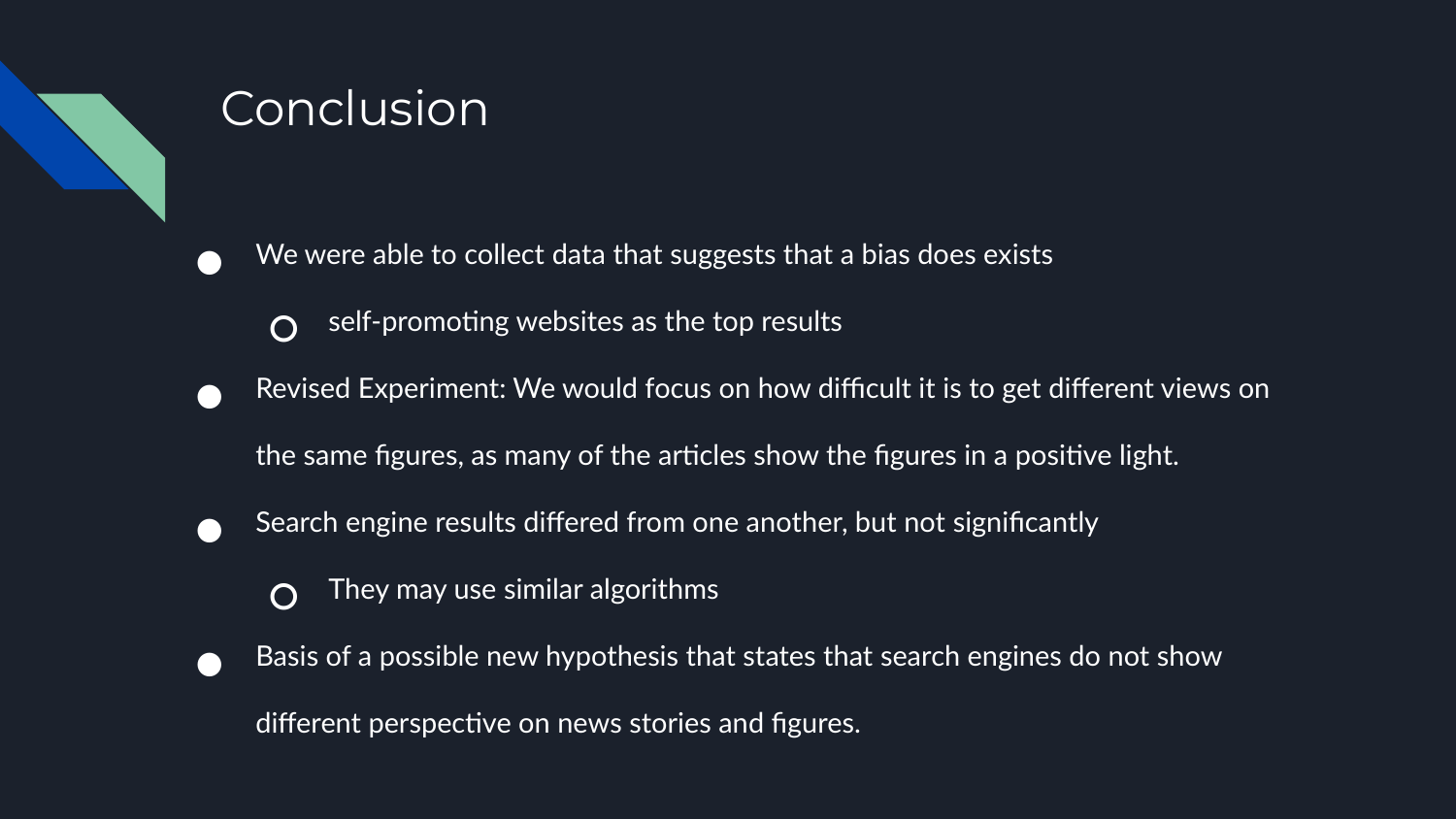

# Conclusion
We were able to collect data that suggests that a bias does exists
self-promoting websites as the top results
Revised Experiment: We would focus on how difficult it is to get different views on the same figures, as many of the articles show the figures in a positive light.
Search engine results differed from one another, but not significantly
They may use similar algorithms
Basis of a possible new hypothesis that states that search engines do not show different perspective on news stories and figures.